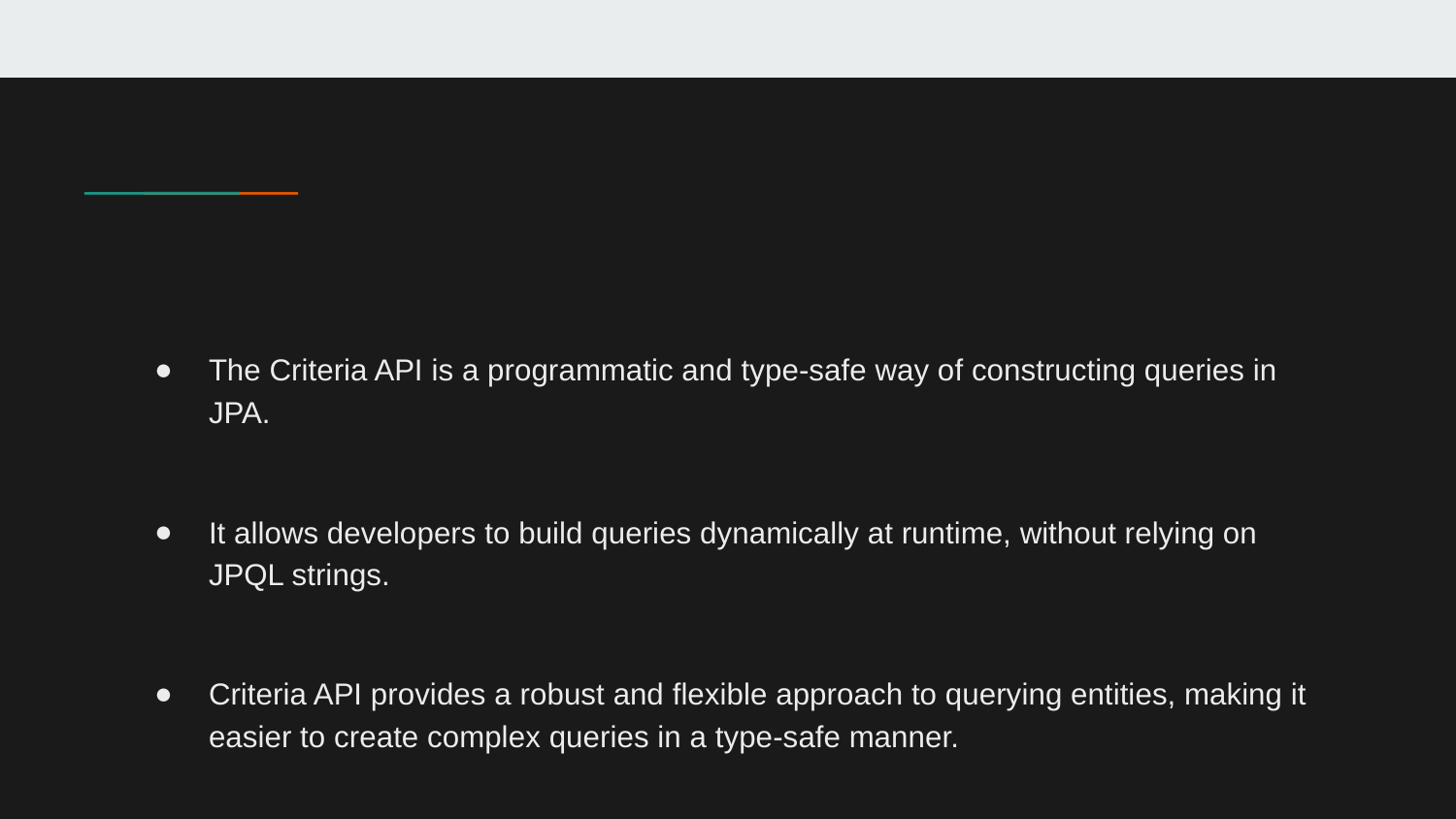

#
The Criteria API is a programmatic and type-safe way of constructing queries in JPA.

It allows developers to build queries dynamically at runtime, without relying on JPQL strings.

Criteria API provides a robust and flexible approach to querying entities, making it easier to create complex queries in a type-safe manner.